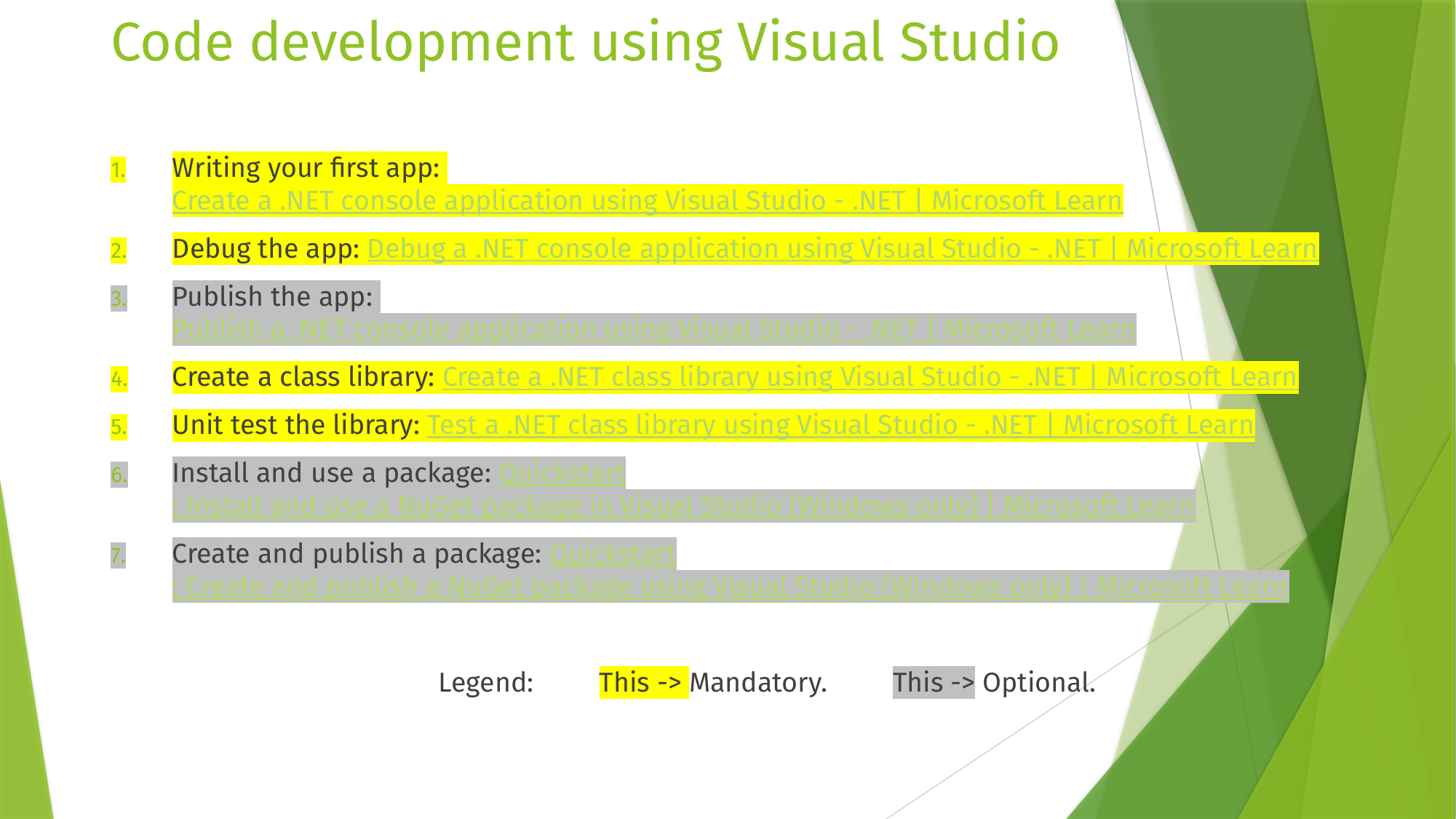

# Code development using Visual Studio
Writing your first app: Create a .NET console application using Visual Studio - .NET | Microsoft Learn
Debug the app: Debug a .NET console application using Visual Studio - .NET | Microsoft Learn
Publish the app: Publish a .NET console application using Visual Studio - .NET | Microsoft Learn
Create a class library: Create a .NET class library using Visual Studio - .NET | Microsoft Learn
Unit test the library: Test a .NET class library using Visual Studio - .NET | Microsoft Learn
Install and use a package: Quickstart: Install and use a NuGet package in Visual Studio (Windows only) | Microsoft Learn
Create and publish a package: Quickstart: Create and publish a NuGet package using Visual Studio (Windows only) | Microsoft Learn

			Legend:         This -> Mandatory.         This -> Optional.